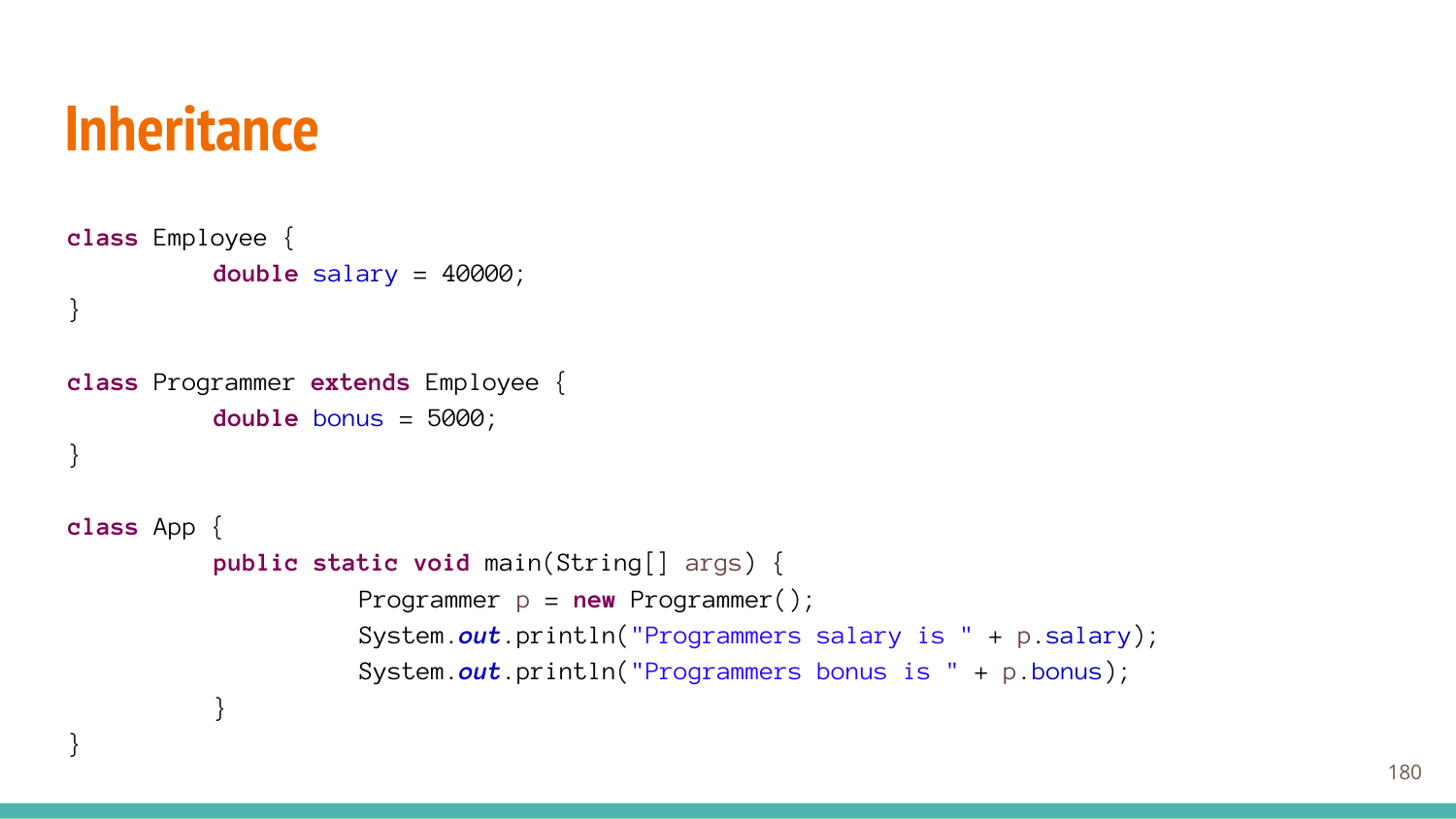

# Inheritance
class Employee {
	double salary = 40000;
}

class Programmer extends Employee {
	double bonus = 5000;
}

class App {
	public static void main(String[] args) {
		Programmer p = new Programmer();
		System.out.println("Programmers salary is " + p.salary);
		System.out.println("Programmers bonus is " + p.bonus);
	}
}

180